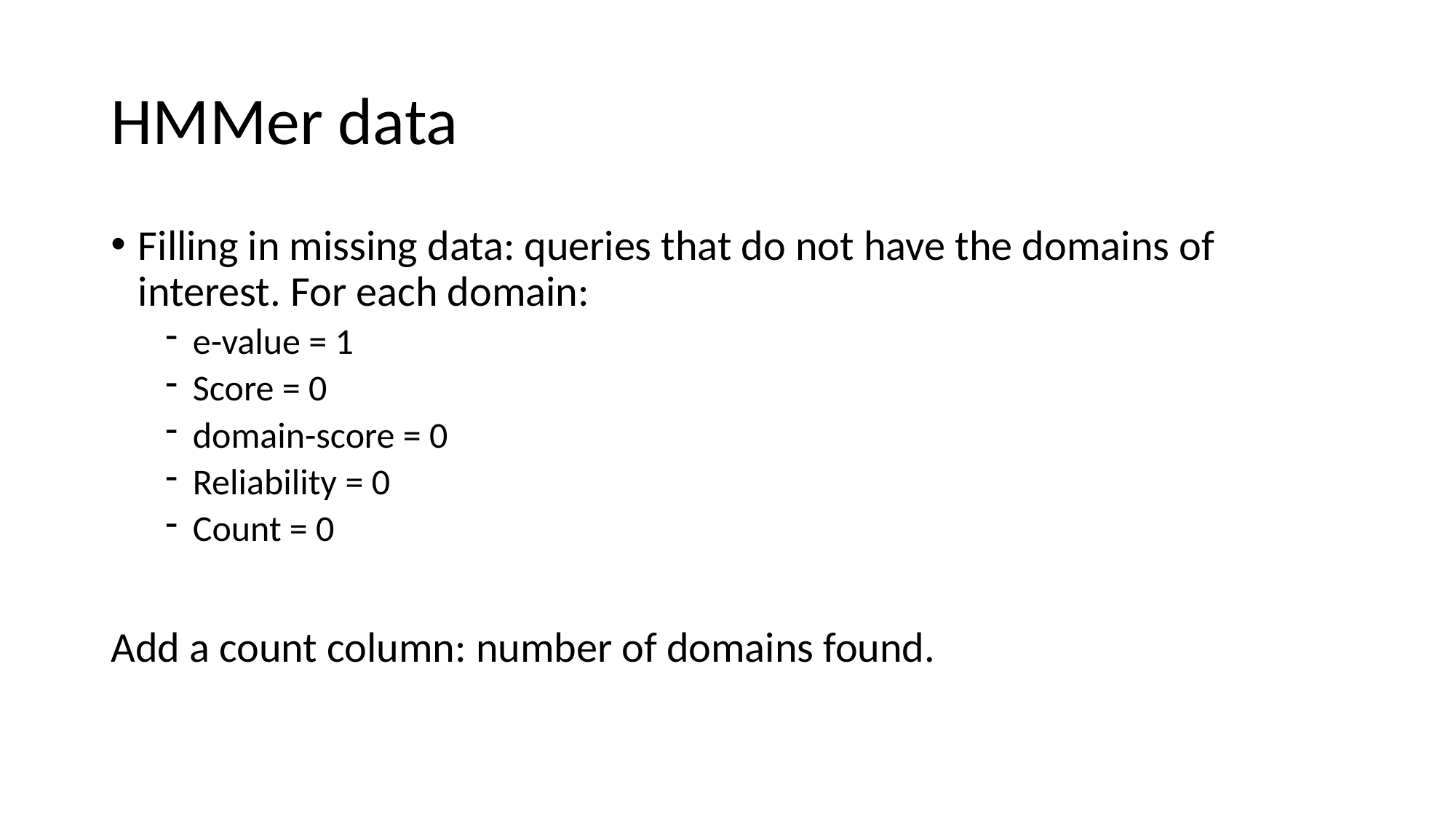

# HMMer data
Filling in missing data: queries that do not have the domains of interest. For each domain:
e-value = 1
Score = 0
domain-score = 0
Reliability = 0
Count = 0

Add a count column: number of domains found.